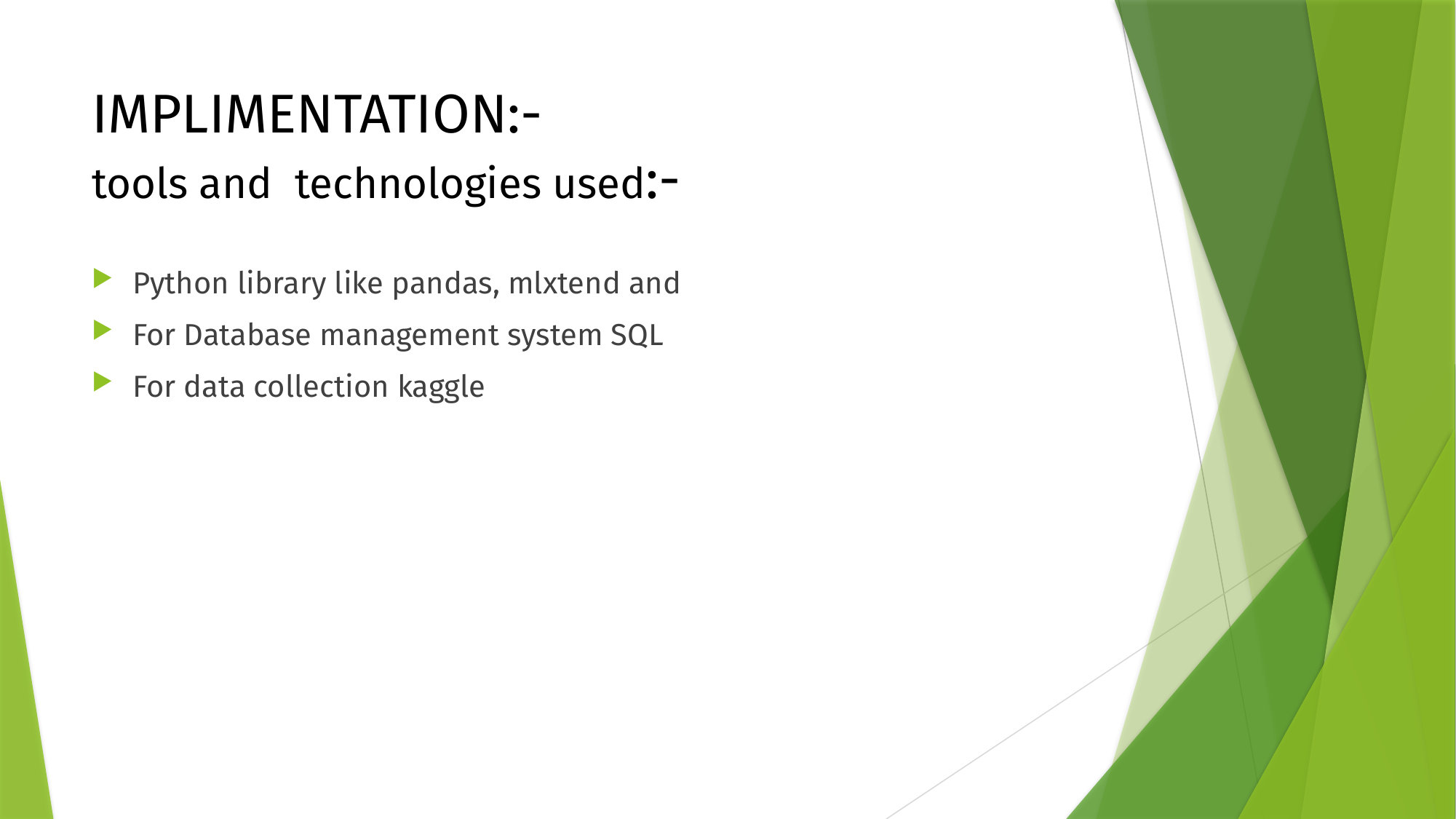

# IMPLIMENTATION:- tools and  technologies used:-
Python library like pandas, mlxtend and
For Database management system SQL
For data collection kaggle